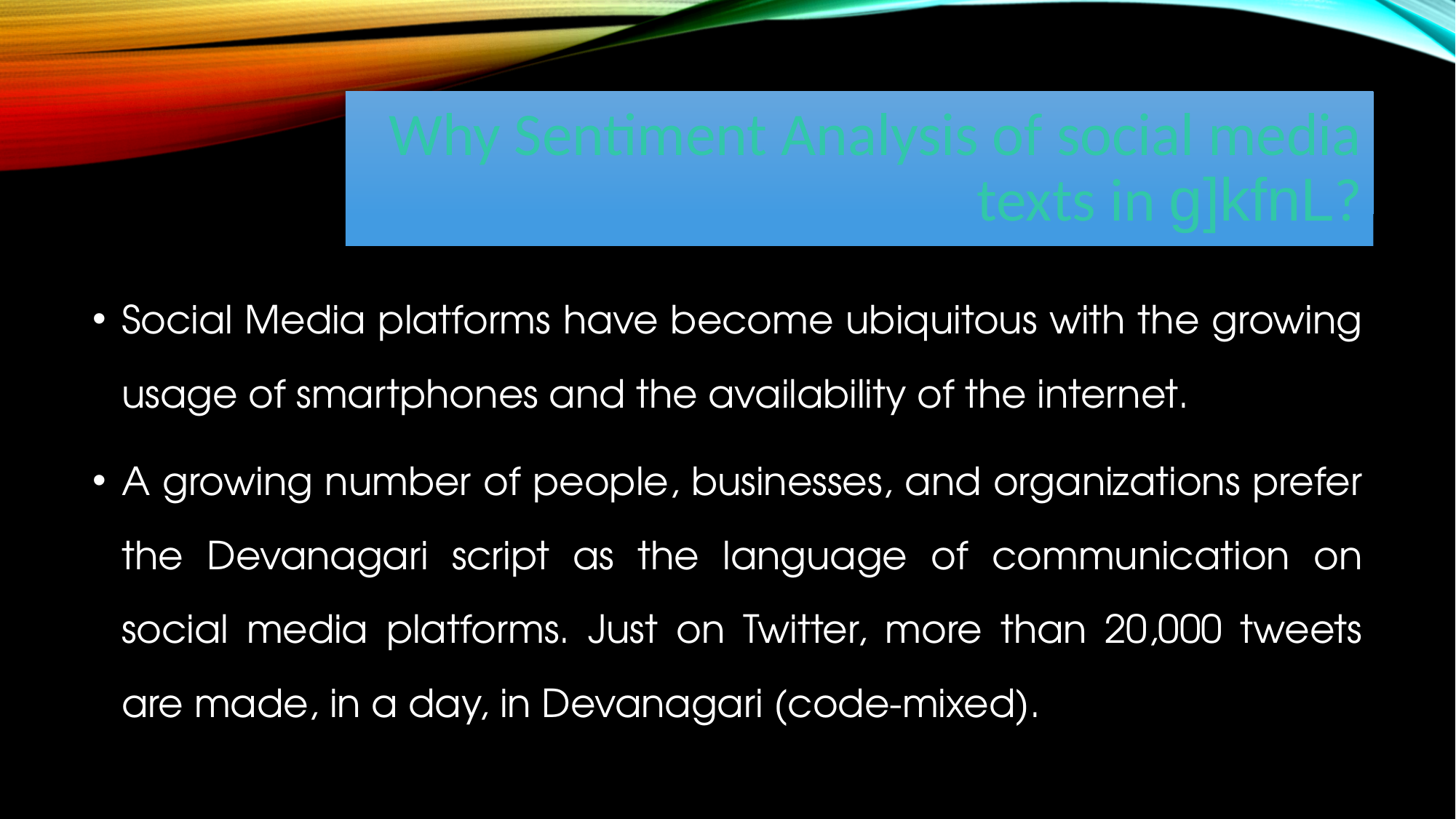

# Why Sentiment Analysis of social media texts in g]kfnL?
Social Media platforms have become ubiquitous with the growing usage of smartphones and the availability of the internet.
A growing number of people, businesses, and organizations prefer the Devanagari script as the language of communication on social media platforms. Just on Twitter, more than 20,000 tweets are made, in a day, in Devanagari (code-mixed).